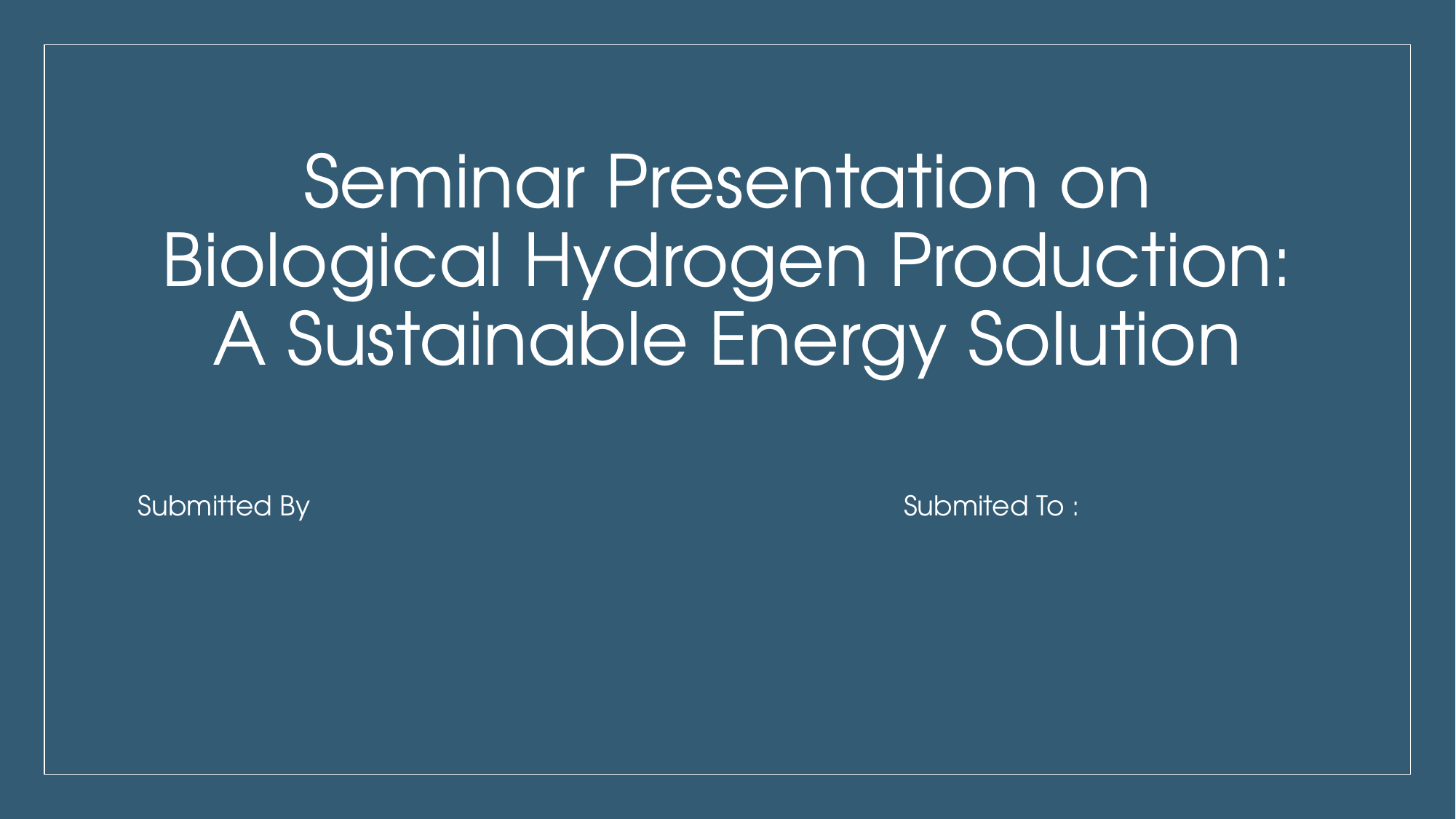

# Seminar Presentation on Biological Hydrogen Production: A Sustainable Energy Solution

Submitted By                                                                              Submited To :